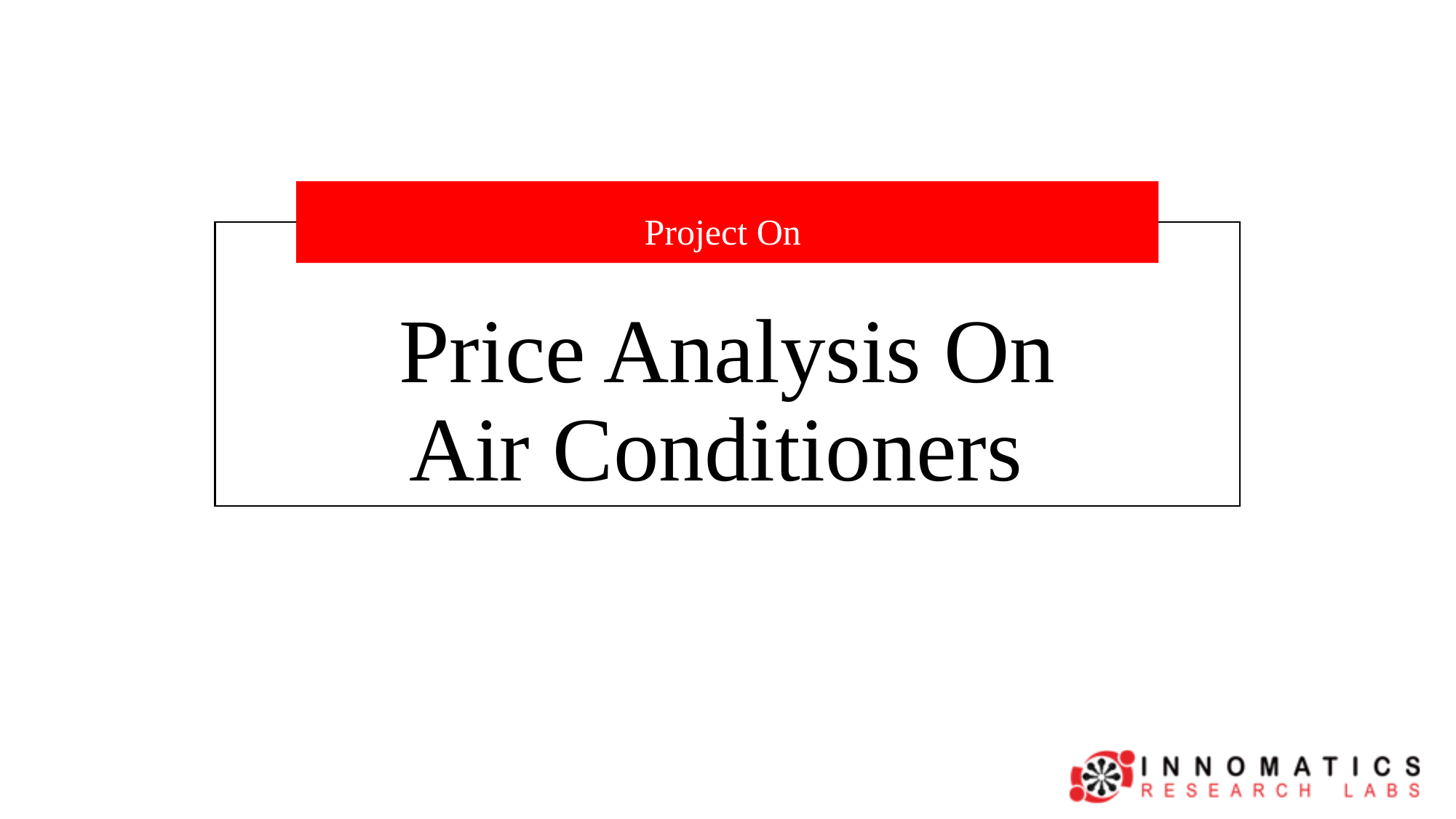

Project On
# Price Analysis On Air Conditioners